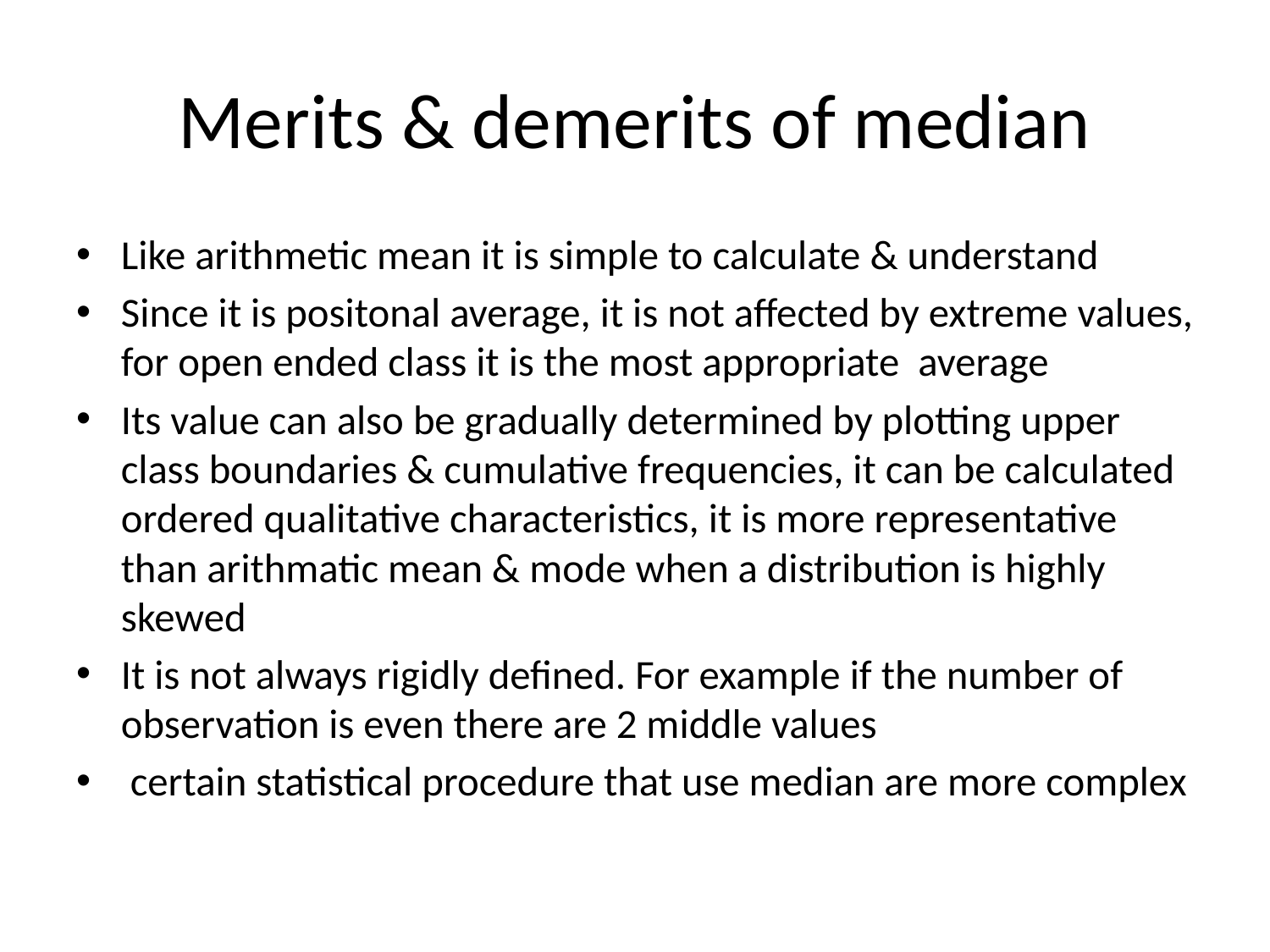

# Merits & demerits of median
Like arithmetic mean it is simple to calculate & understand
Since it is positonal average, it is not affected by extreme values, for open ended class it is the most appropriate  average
Its value can also be gradually determined by plotting upper class boundaries & cumulative frequencies, it can be calculated ordered qualitative characteristics, it is more representative than arithmatic mean & mode when a distribution is highly skewed
It is not always rigidly defined. For example if the number of observation is even there are 2 middle values
 certain statistical procedure that use median are more complex